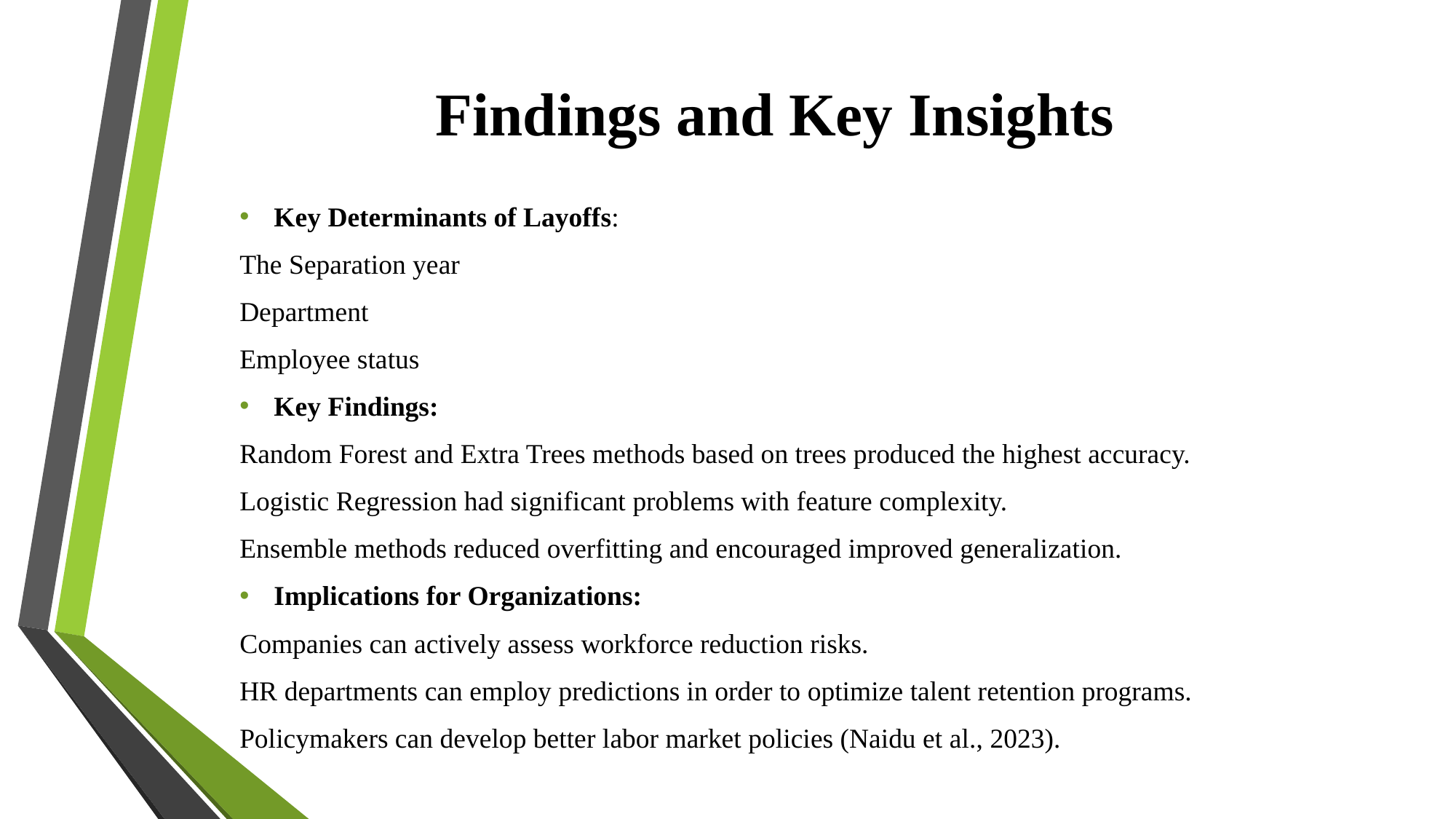

# Findings and Key Insights
Key Determinants of Layoffs:
The Separation year
Department
Employee status
Key Findings:
Random Forest and Extra Trees methods based on trees produced the highest accuracy.
Logistic Regression had significant problems with feature complexity.
Ensemble methods reduced overfitting and encouraged improved generalization.
Implications for Organizations:
Companies can actively assess workforce reduction risks.
HR departments can employ predictions in order to optimize talent retention programs.
Policymakers can develop better labor market policies (Naidu et al., 2023).